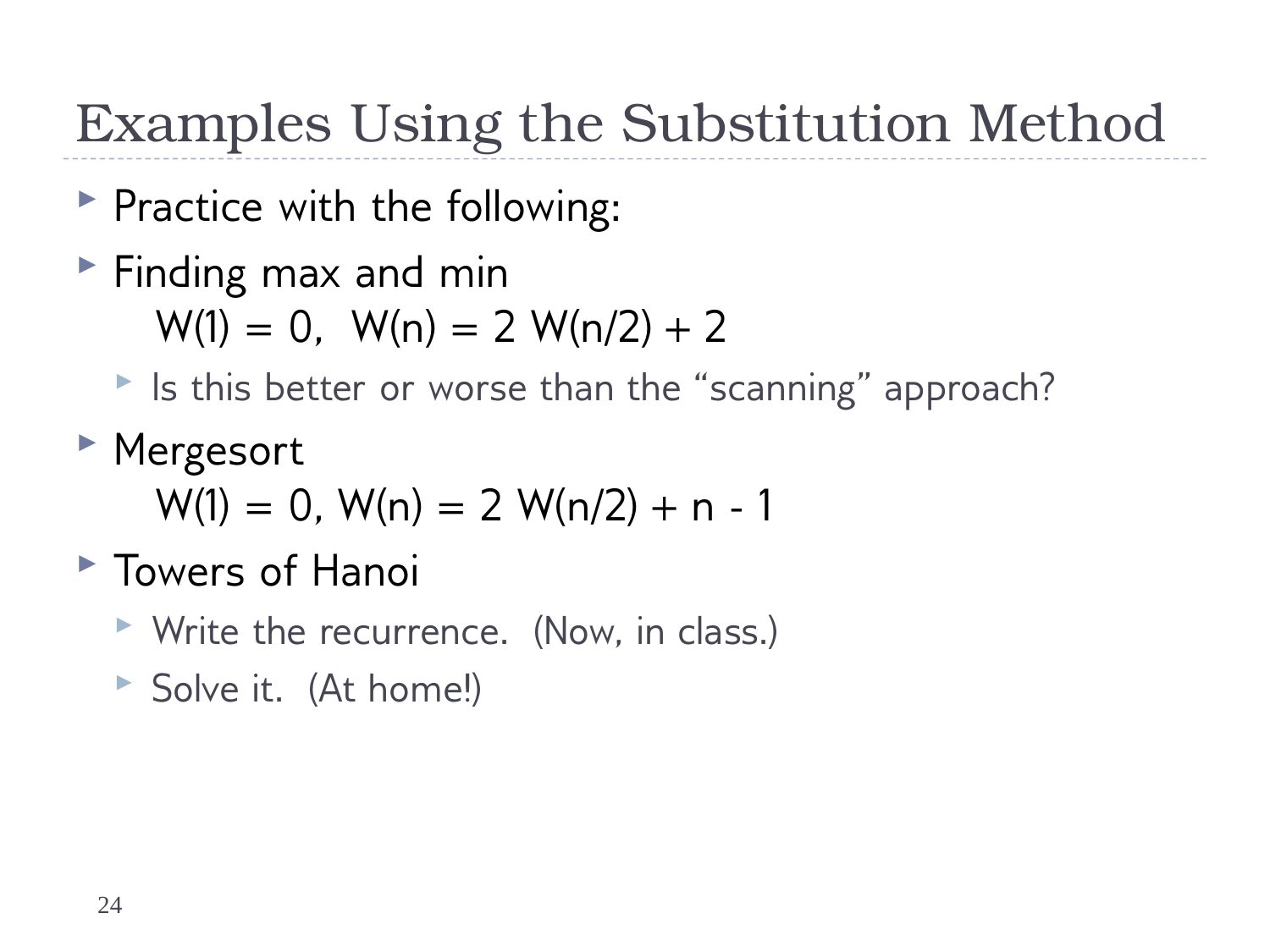

# Examples Using the Substitution Method
Practice with the following:
Finding max and min
   W(1) = 0,  W(n) = 2 W(n/2) + 2
Is this better or worse than the “scanning” approach?
Mergesort
   W(1) = 0, W(n) = 2 W(n/2) + n - 1
Towers of Hanoi
Write the recurrence.  (Now, in class.)
Solve it.  (At home!)
24